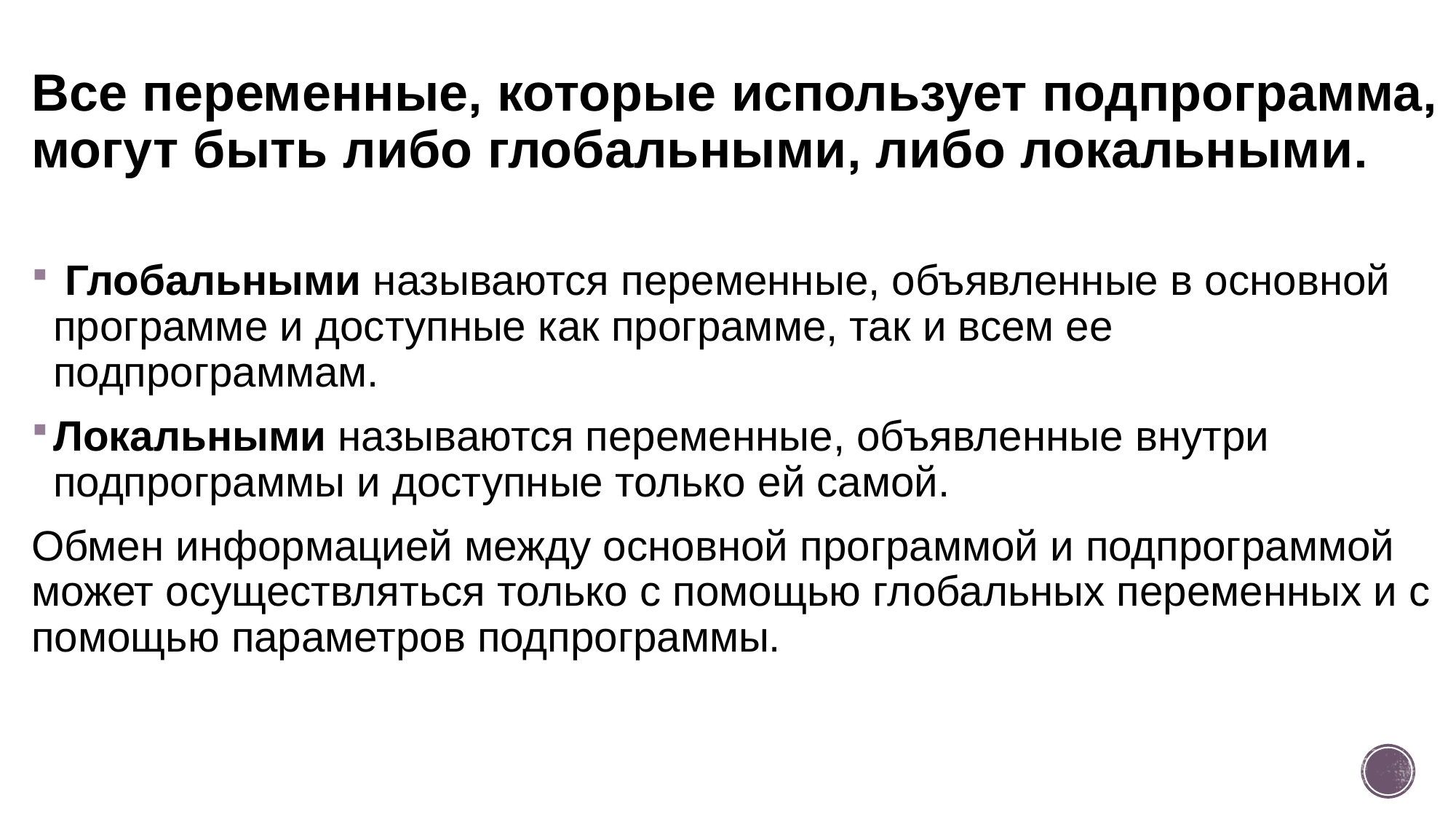

# Все переменные, которые использует подпрограмма, могут быть либо глобальными, либо локальными.
 Глобальными называются переменные, объявленные в основной программе и доступные как программе, так и всем ее подпрограммам.
Локальными называются переменные, объявленные внутри подпрограммы и доступные только ей самой.
Обмен информацией между основной программой и подпрограммой может осуществляться только с помощью глобальных переменных и с помощью параметров подпрограммы.